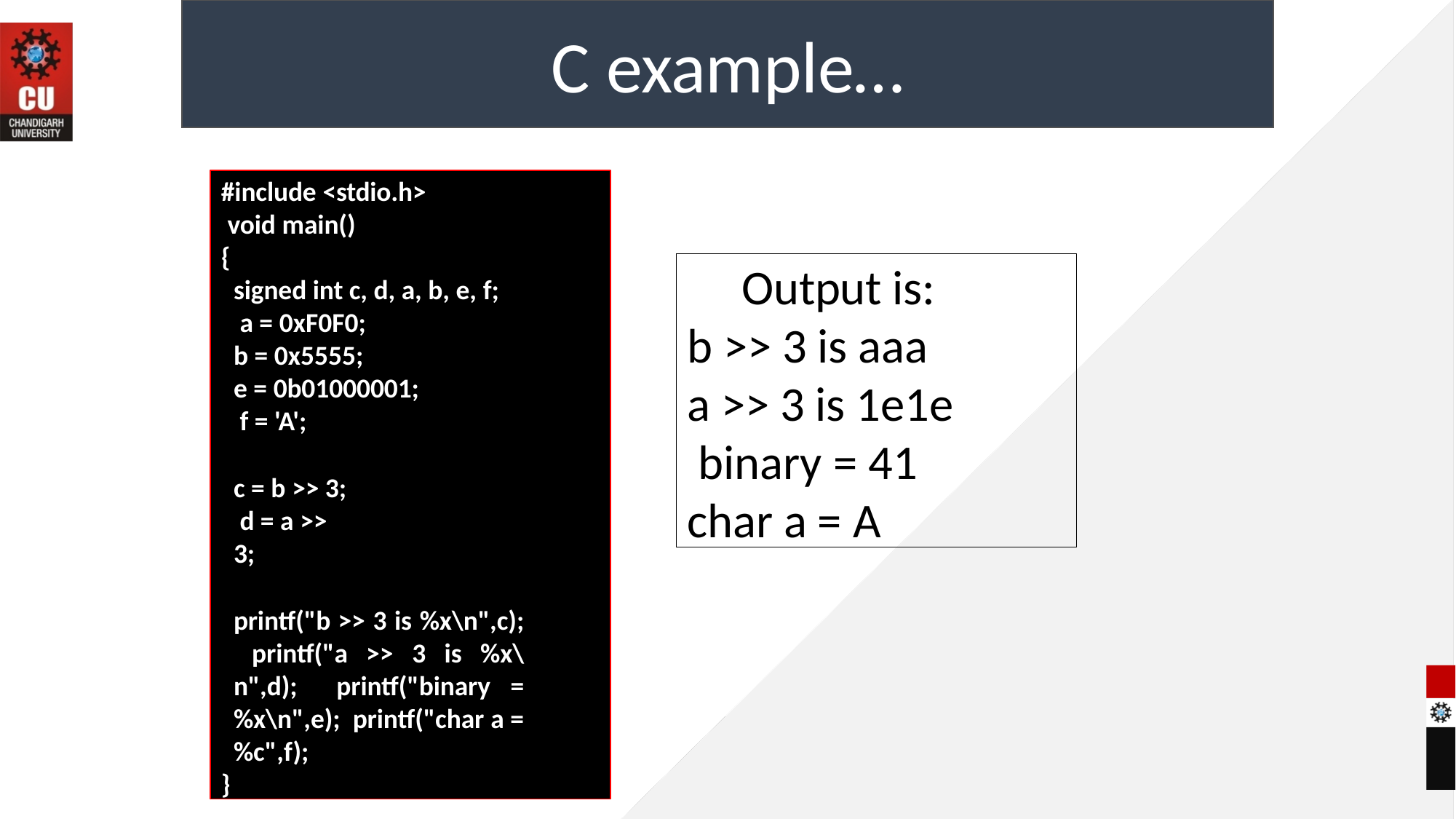

C example…
#include <stdio.h>  void main()
{
signed int c, d, a, b, e, f;  a = 0xF0F0;
b = 0x5555;
e = 0b01000001;  f = 'A';

c = b >> 3;  d = a >> 3;

printf("b >> 3 is %x\n",c);  printf("a >> 3 is %x\n",d);  printf("binary = %x\n",e);  printf("char a = %c",f);
}
Output is:  b >> 3 is aaa  a >> 3 is 1e1e  binary = 41  char a = A